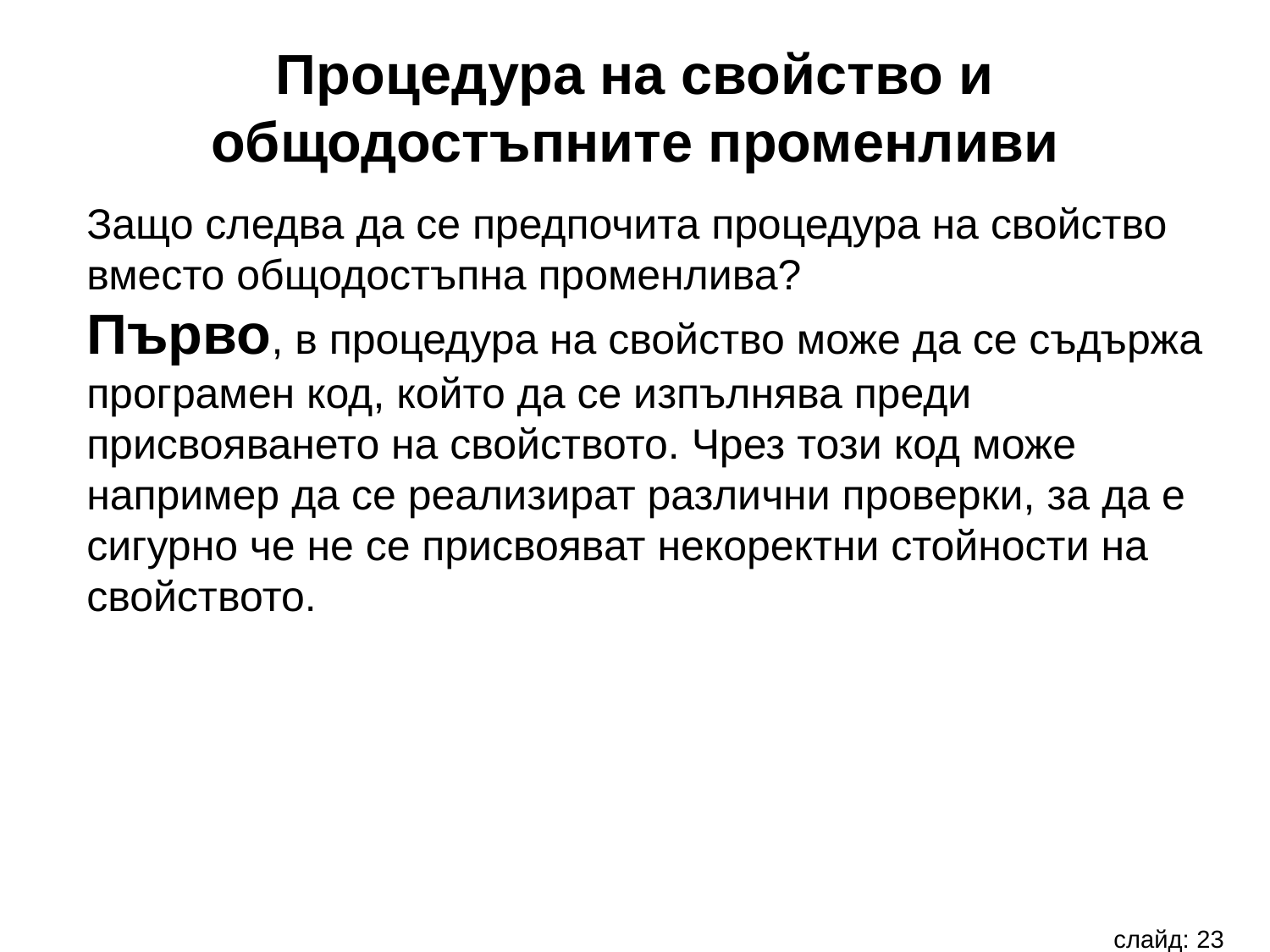

Процедура на свойство и общодостъпните променливи
Защо следва да се предпочита процедура на свойство вместо общодостъпна променлива?
Първо, в процедура на свойство може да се съдържа програмен код, който да се изпълнява преди присвояването на свойството. Чрез този код може например да се реализират различни проверки, за да е сигурно че не се присвояват некоректни стойности на свойството.